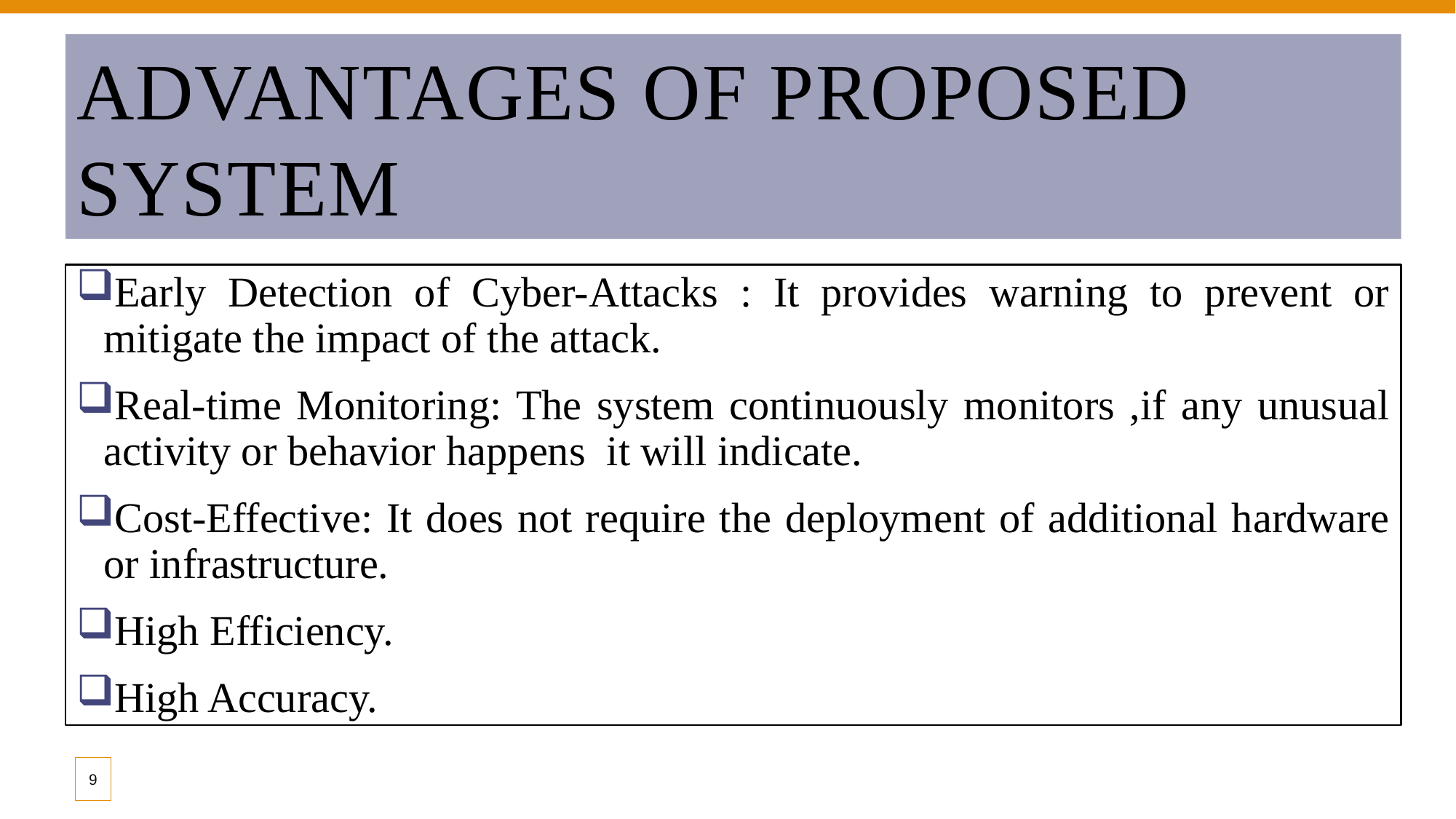

# ADVANTAGES OF PROPOSED SYSTEM
Early Detection of Cyber-Attacks : It provides warning to prevent or mitigate the impact of the attack.
Real-time Monitoring: The system continuously monitors ,if any unusual activity or behavior happens  it will indicate.
Cost-Effective: It does not require the deployment of additional hardware or infrastructure.
High Efficiency.
High Accuracy.
9